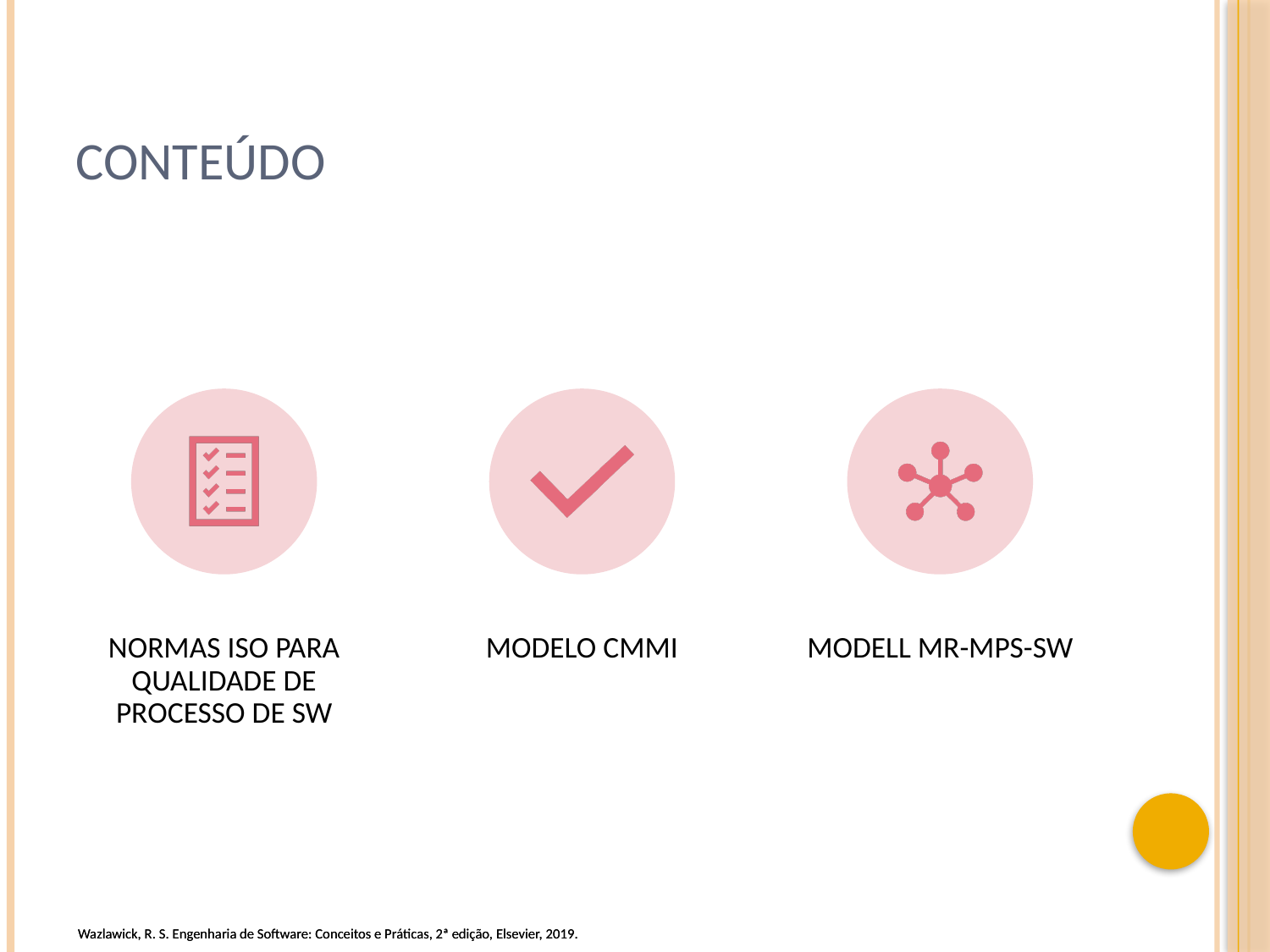

# Conteúdo
Normas ISO para qualidade de processo de sw
Modelo CMMI
Modell MR-MPS-SW